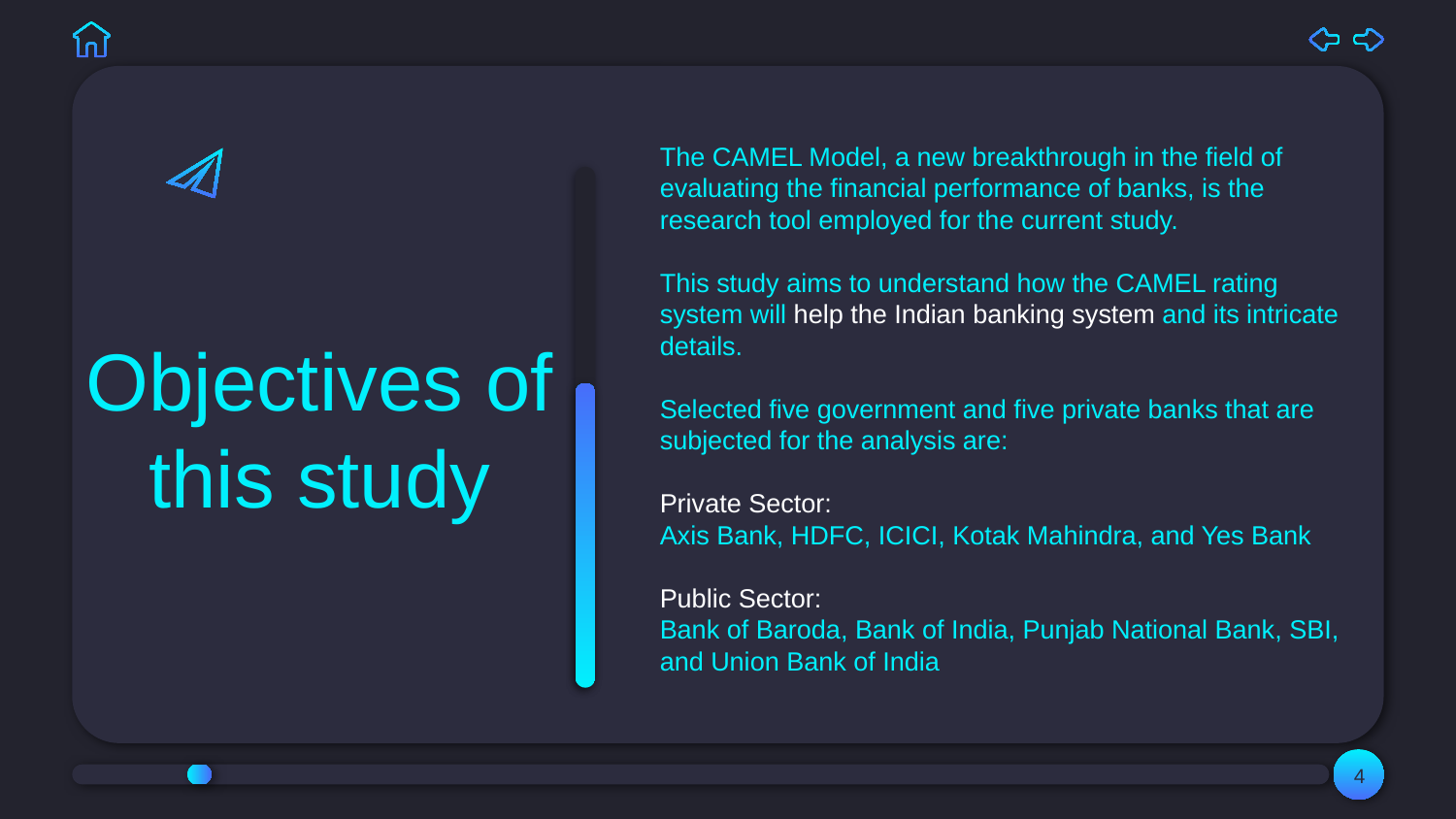

The CAMEL Model, a new breakthrough in the field of evaluating the financial performance of banks, is the research tool employed for the current study.

This study aims to understand how the CAMEL rating system will help the Indian banking system and its intricate details.

Selected five government and five private banks that are subjected for the analysis are:

Private Sector:
Axis Bank, HDFC, ICICI, Kotak Mahindra, and Yes Bank

Public Sector:
Bank of Baroda, Bank of India, Punjab National Bank, SBI, and Union Bank of India

# Objectives of this study